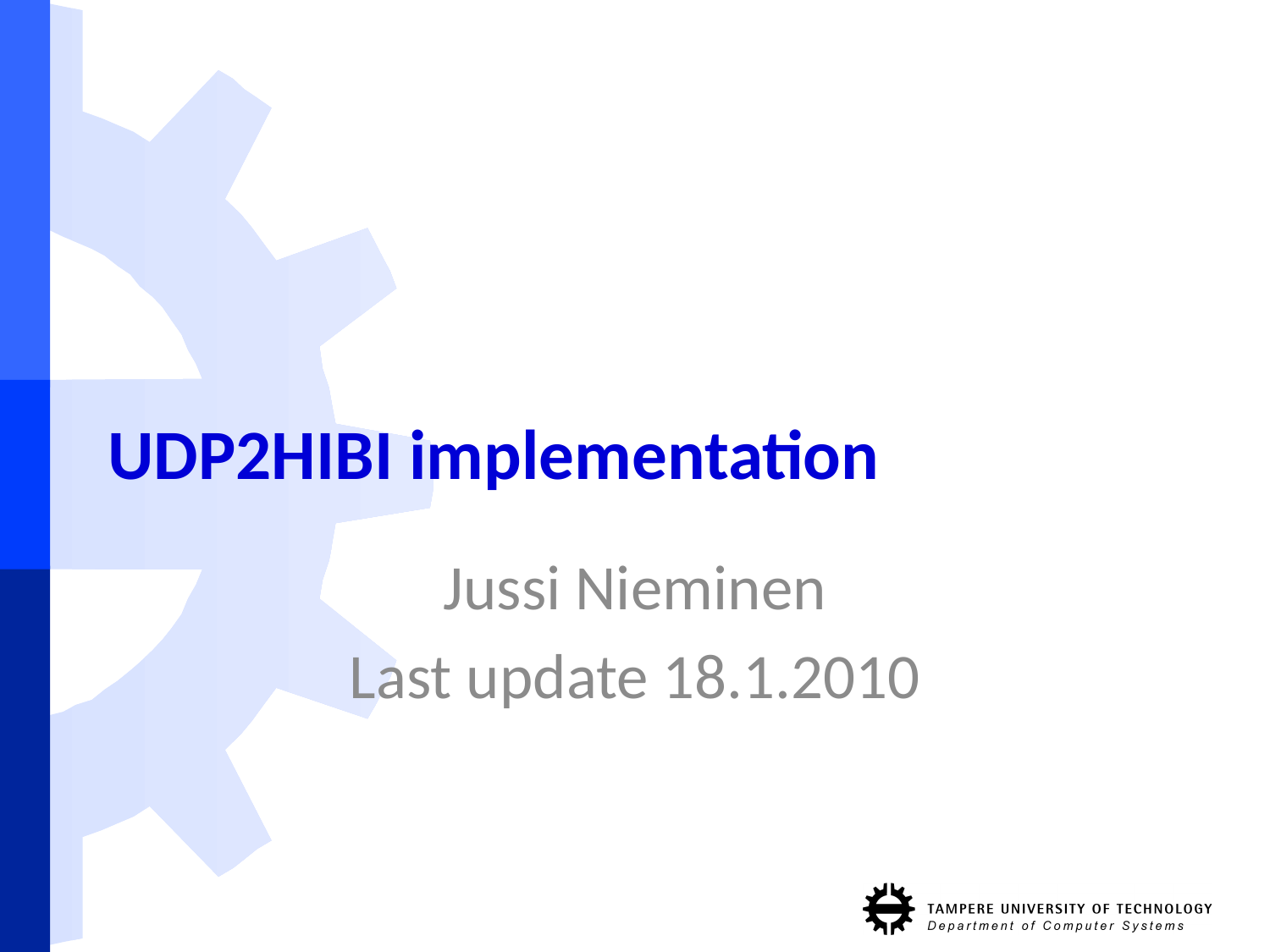

# UDP2HIBI implementation
Jussi Nieminen
Last update 18.1.2010